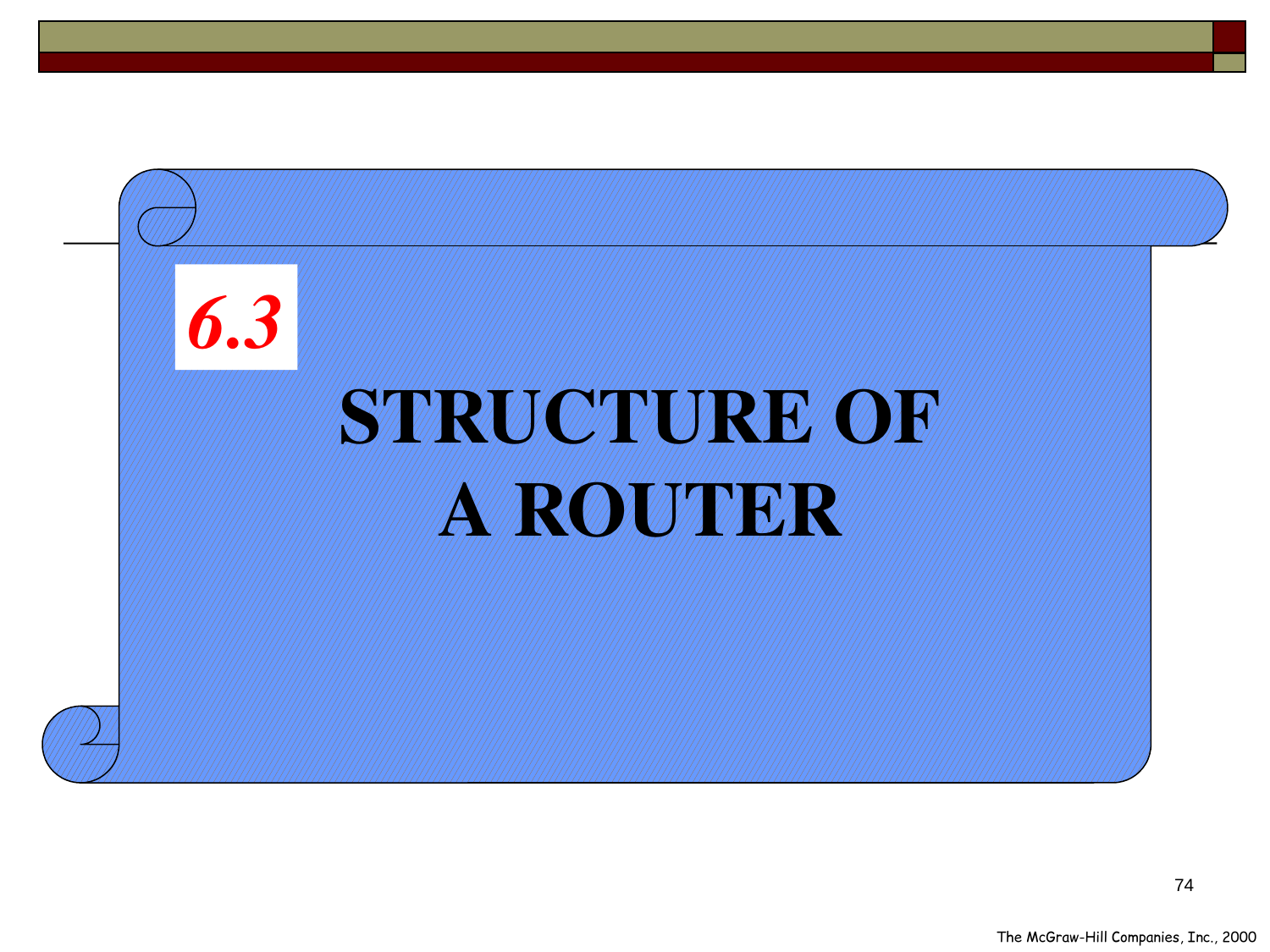

6.3
STRUCTURE OF
A ROUTER
74
The McGraw-Hill Companies, Inc., 2000